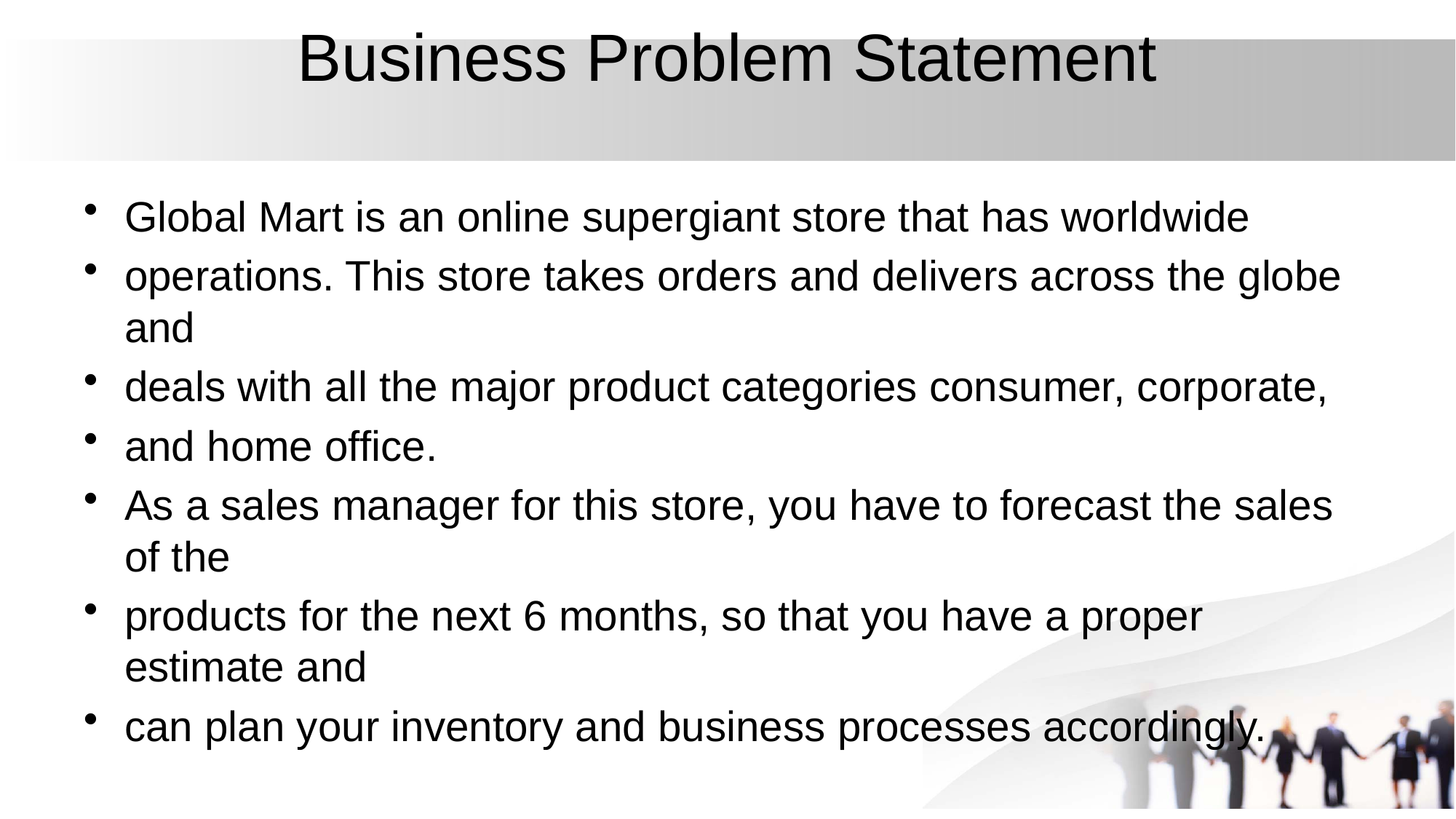

# Business Problem Statement
Global Mart is an online supergiant store that has worldwide
operations. This store takes orders and delivers across the globe and
deals with all the major product categories consumer, corporate,
and home office.
As a sales manager for this store, you have to forecast the sales of the
products for the next 6 months, so that you have a proper estimate and
can plan your inventory and business processes accordingly.